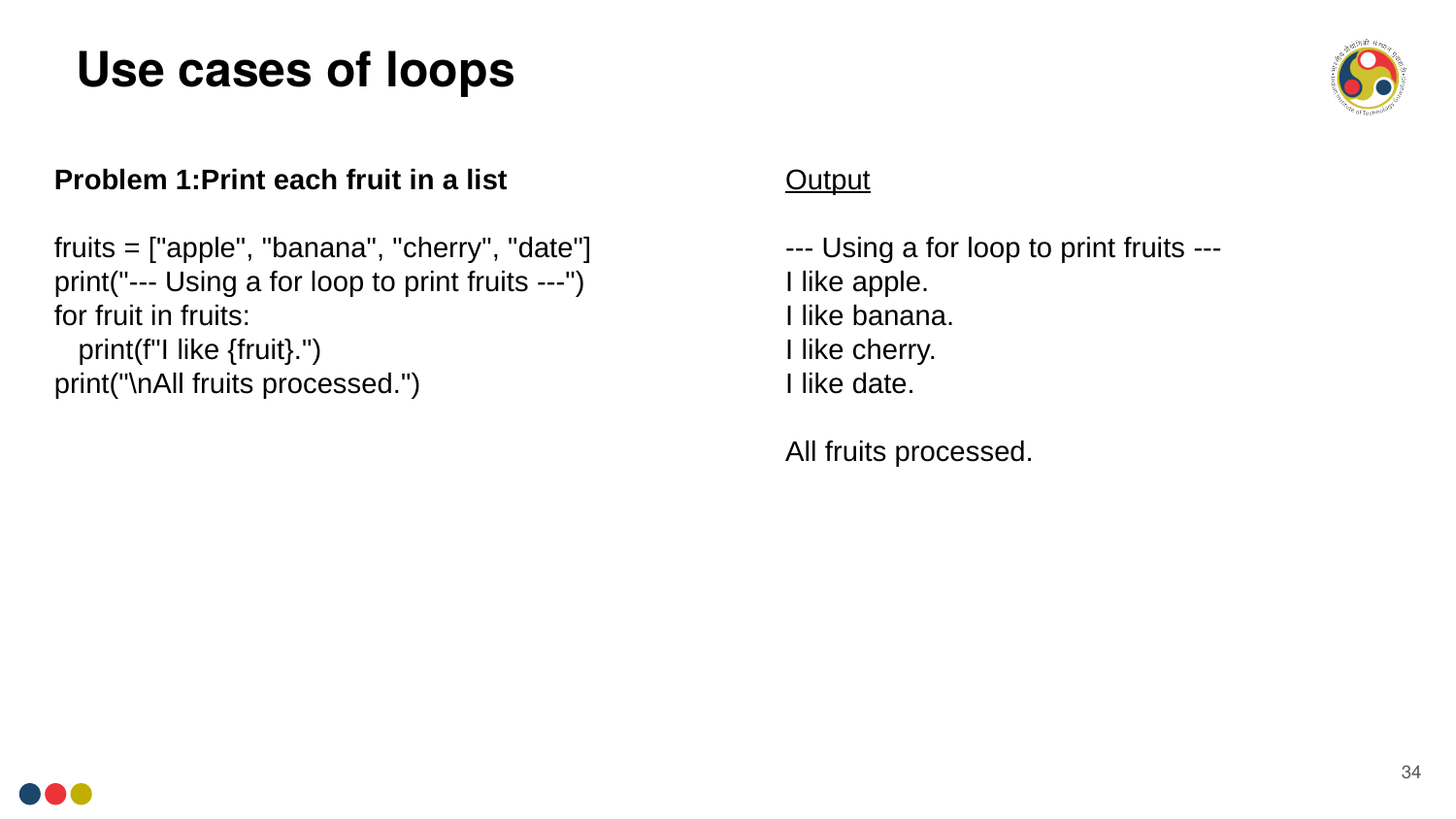

# Use cases of loops
Problem 1:Print each fruit in a list

fruits = ["apple", "banana", "cherry", "date"]
print("--- Using a for loop to print fruits ---")
for fruit in fruits:
   print(f"I like {fruit}.")
print("\nAll fruits processed.")
Output

--- Using a for loop to print fruits ---
I like apple.
I like banana.
I like cherry.
I like date.

All fruits processed.
34